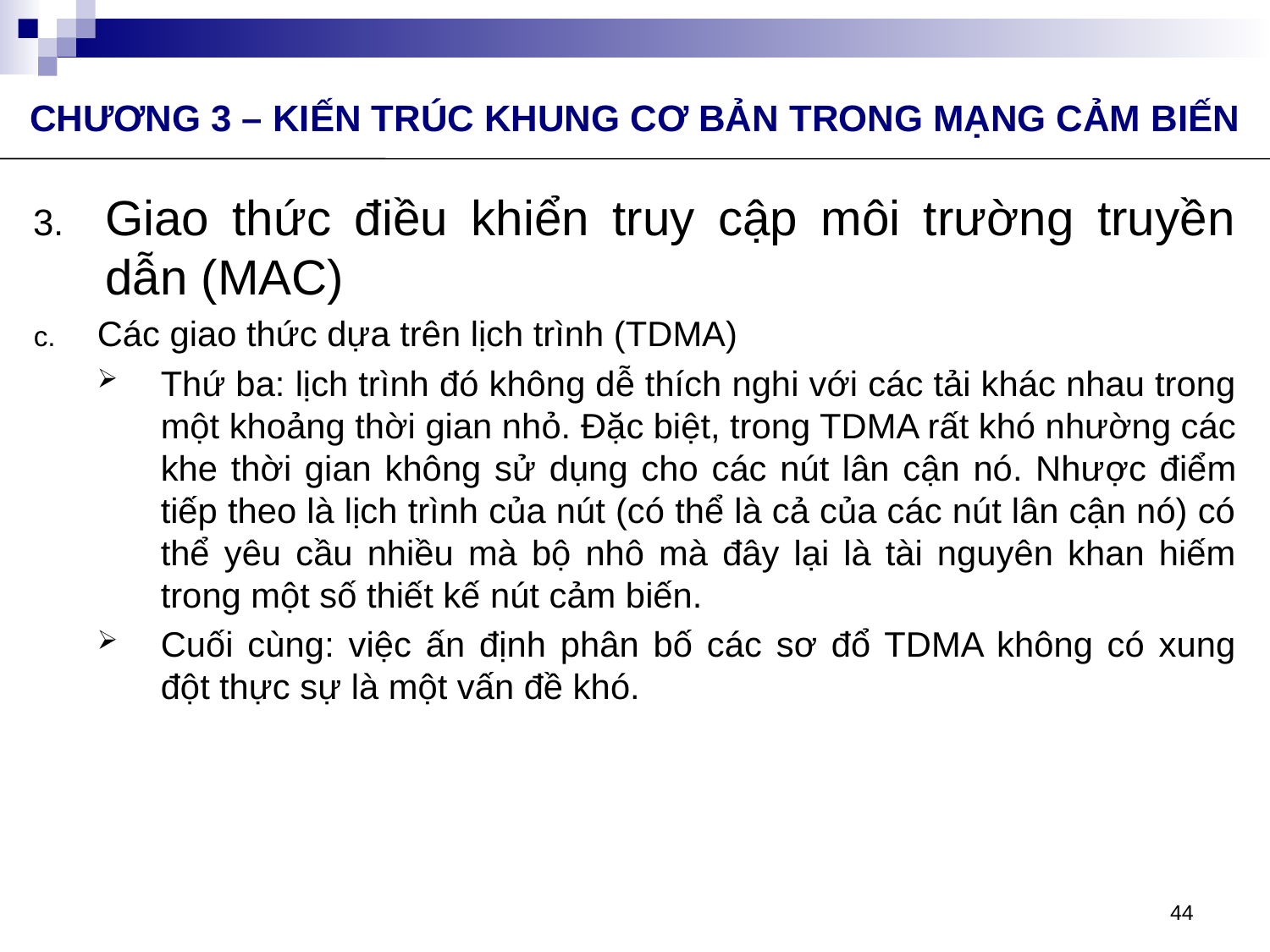

CHƯƠNG 3 – KIẾN TRÚC KHUNG CƠ BẢN TRONG MẠNG CẢM BIẾN

Giao thức điều khiển truy cập môi trường truyền dẫn (MAC)
Các giao thức dựa trên lịch trình (TDMA)
Thứ ba: lịch trình đó không dễ thích nghi với các tải khác nhau trong một khoảng thời gian nhỏ. Đặc biệt, trong TDMA rất khó nhường các khe thời gian không sử dụng cho các nút lân cận nó. Nhược điểm tiếp theo là lịch trình của nút (có thể là cả của các nút lân cận nó) có thể yêu cầu nhiều mà bộ nhô mà đây lại là tài nguyên khan hiếm trong một số thiết kế nút cảm biến.
Cuối cùng: việc ấn định phân bố các sơ đổ TDMA không có xung đột thực sự là một vấn đề khó.
44